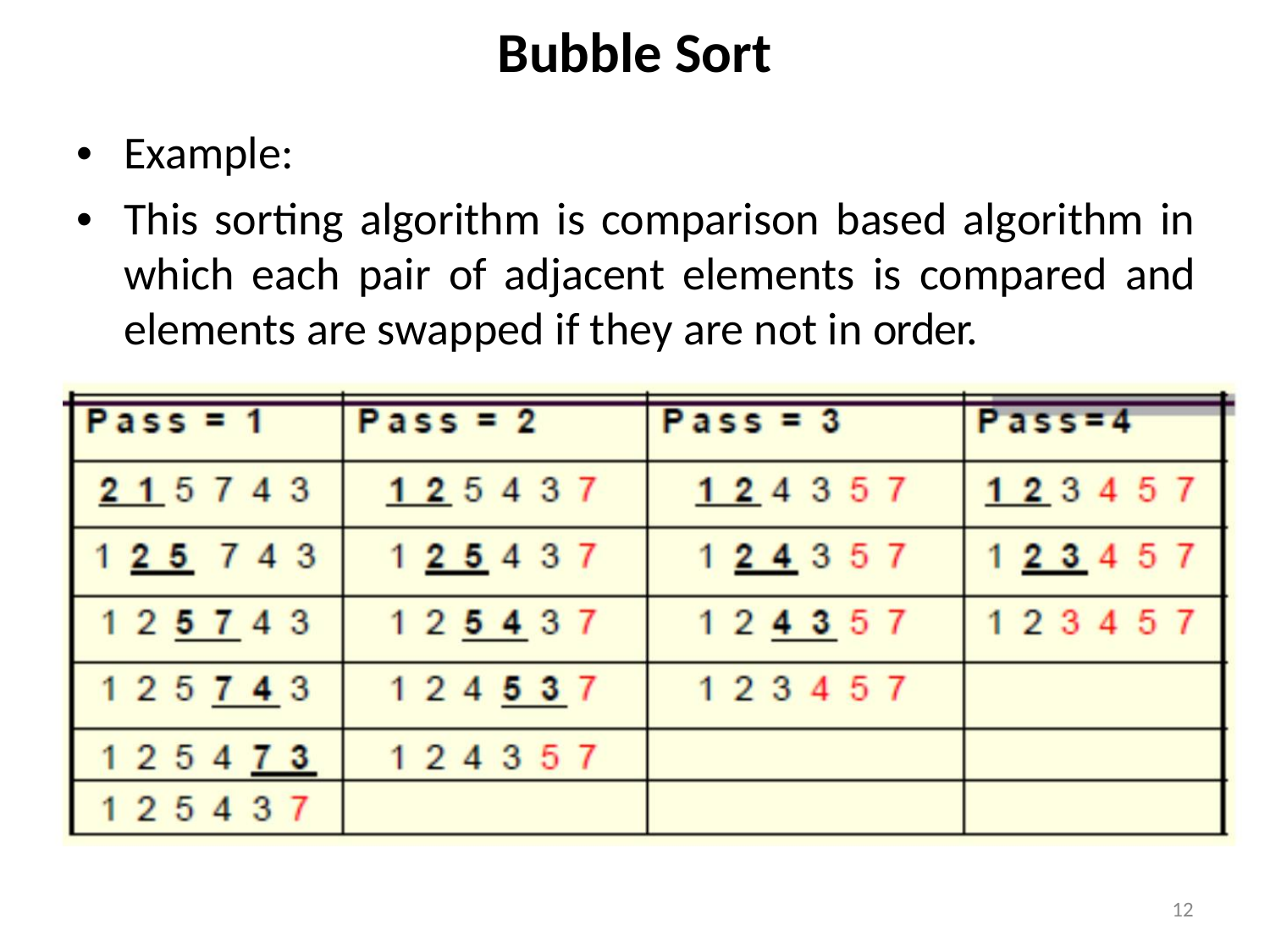

Bubble Sort
• Example:
• This sorting algorithm is comparison based algorithm in
which each pair of adjacent elements is compared and
elements are swapped if they are not in order.
12